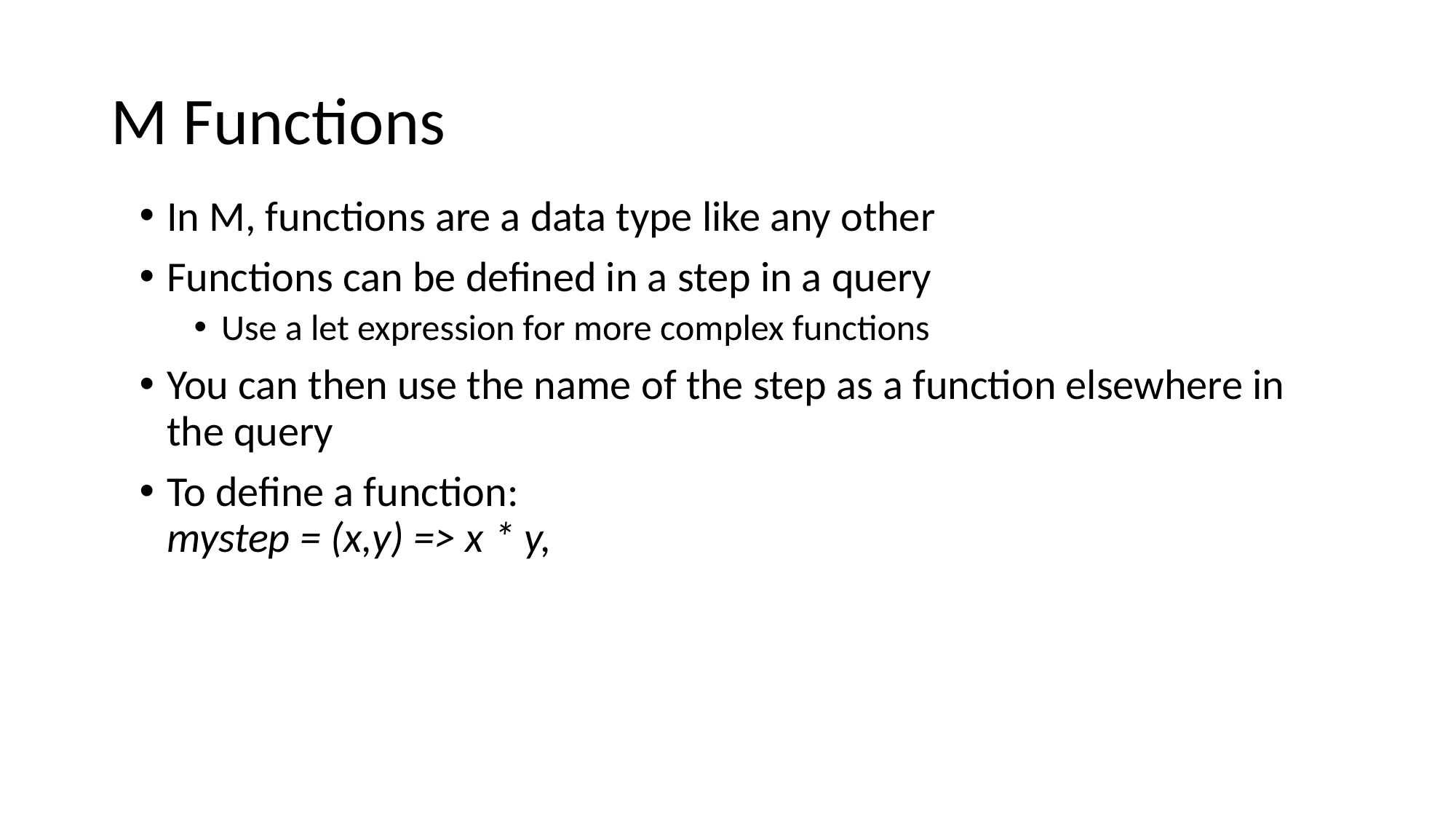

# M Functions
In M, functions are a data type like any other
Functions can be defined in a step in a query
Use a let expression for more complex functions
You can then use the name of the step as a function elsewhere in the query
To define a function:
mystep = (x,y) => x * y,